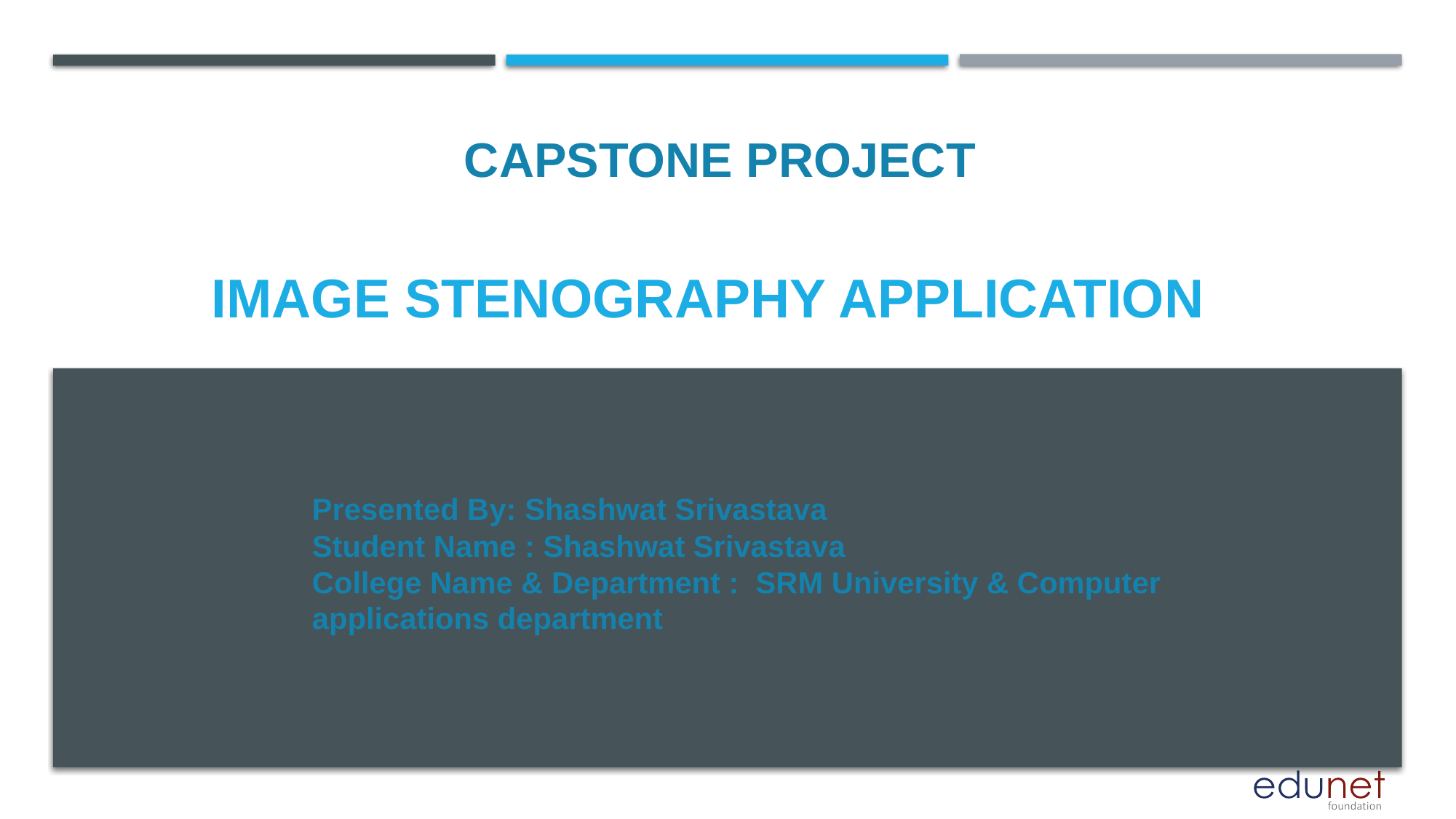

CAPSTONE PROJECT
# IMAGE STENOGRAPHY Application
Presented By: Shashwat Srivastava
Student Name : Shashwat Srivastava
College Name & Department :  SRM University & Computer applications department